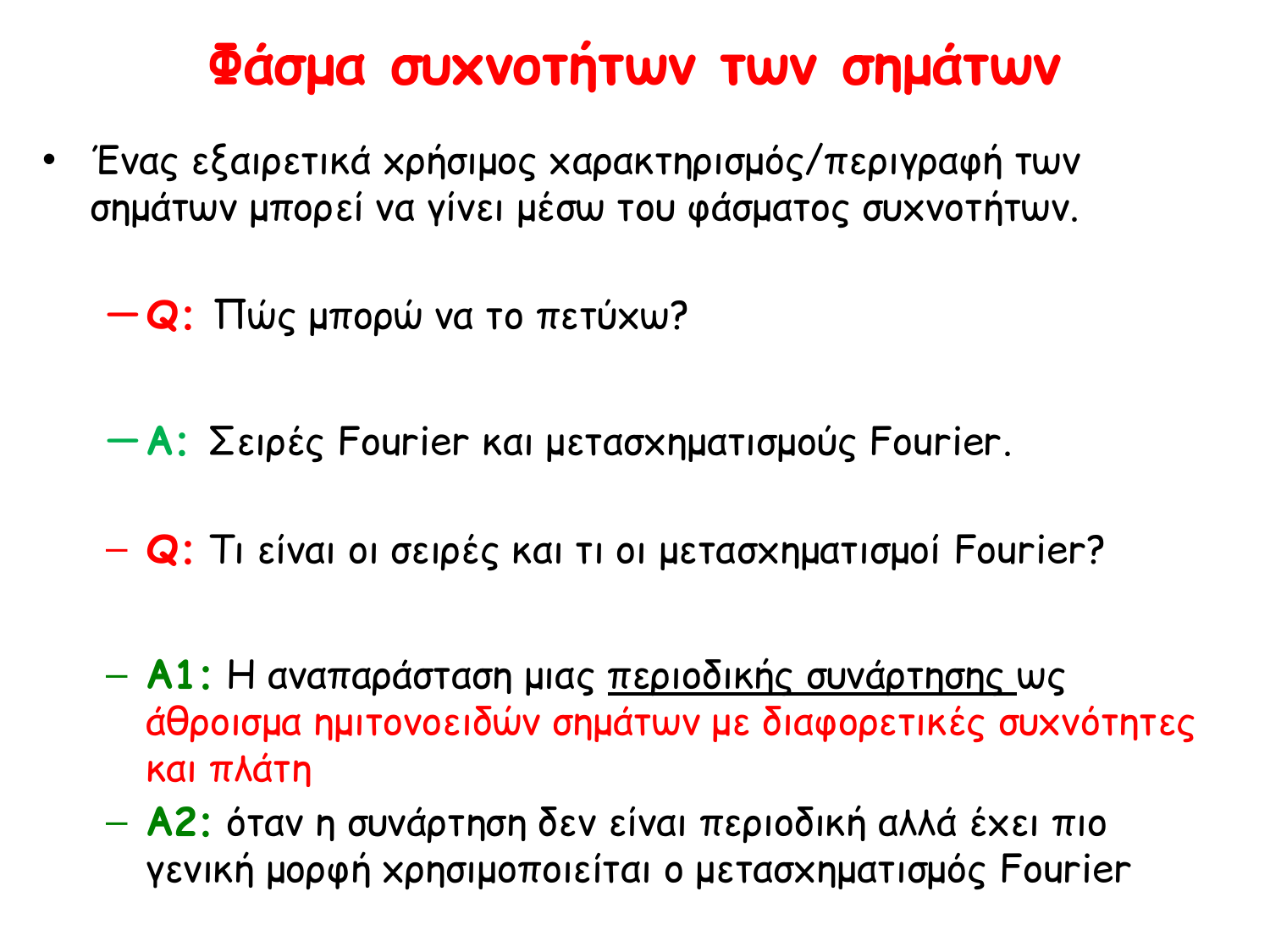

# Φάσμα συχνοτήτων των σημάτων
Ένας εξαιρετικά χρήσιμος χαρακτηρισμός/περιγραφή των σημάτων μπορεί να γίνει μέσω του φάσματος συχνοτήτων.

Q: Πώς μπορώ να το πετύχω?

Α: Σειρές Fourier και μετασχηματισμούς Fourier.

Q: Τι είναι οι σειρές και τι οι μετασχηματισμοί Fourier?

A1: H αναπαράσταση μιας περιοδικής συνάρτησης ως άθροισμα ημιτονοειδών σημάτων με διαφορετικές συχνότητες και πλάτη
A2: όταν η συνάρτηση δεν είναι περιοδική αλλά έχει πιο γενική μορφή χρησιμοποιείται ο μετασχηματισμός Fourier